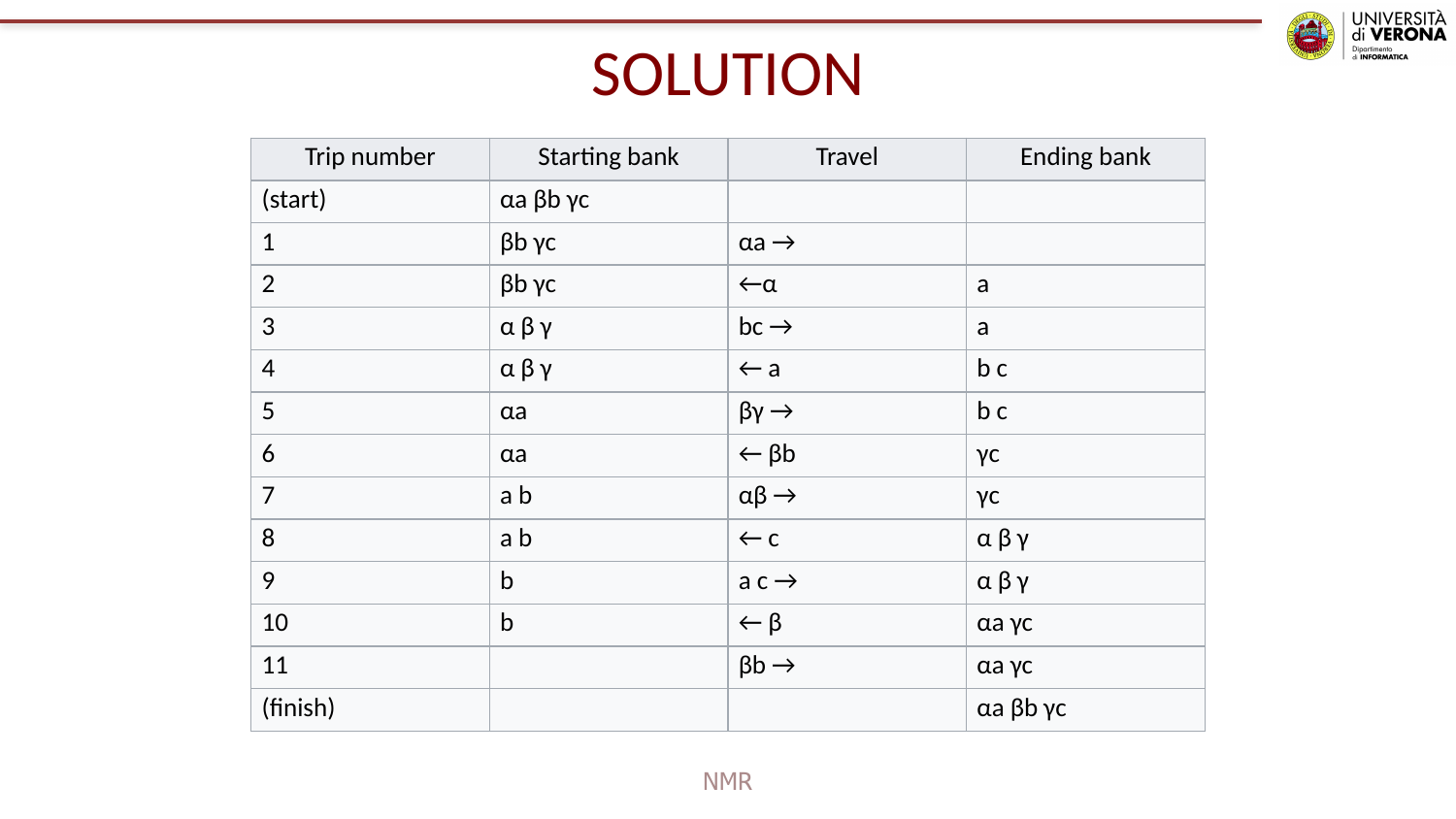

# SOLUTION
| Trip number | Starting bank | Travel | Ending bank |
| --- | --- | --- | --- |
| (start) | αa βb γc |  |  |
| 1 | βb γc | αa → |  |
| 2 | βb γc | ←α | a |
| 3 | α β γ | bc → | a |
| 4 | α β γ | ← a | b c |
| 5 | αa | βγ → | b c |
| 6 | αa | ← βb | γc |
| 7 | a b | αβ → | γc |
| 8 | a b | ← c | α β γ |
| 9 | b | a c → | α β γ |
| 10 | b | ← β | αa γc |
| 11 |  | βb → | αa γc |
| (finish) |  |  | αa βb γc |
NMR